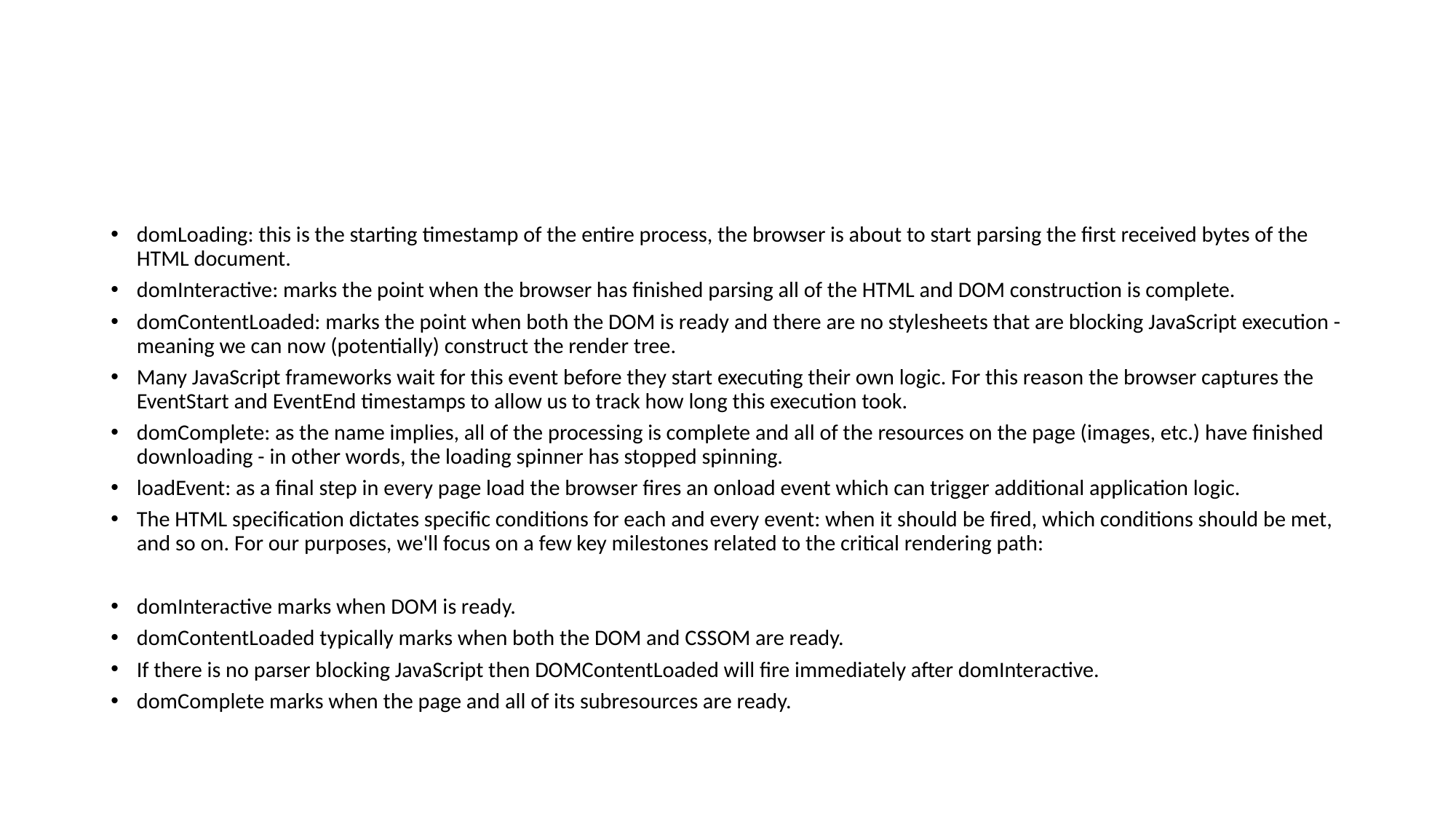

#
domLoading: this is the starting timestamp of the entire process, the browser is about to start parsing the first received bytes of the HTML document.
domInteractive: marks the point when the browser has finished parsing all of the HTML and DOM construction is complete.
domContentLoaded: marks the point when both the DOM is ready and there are no stylesheets that are blocking JavaScript execution - meaning we can now (potentially) construct the render tree.
Many JavaScript frameworks wait for this event before they start executing their own logic. For this reason the browser captures the EventStart and EventEnd timestamps to allow us to track how long this execution took.
domComplete: as the name implies, all of the processing is complete and all of the resources on the page (images, etc.) have finished downloading - in other words, the loading spinner has stopped spinning.
loadEvent: as a final step in every page load the browser fires an onload event which can trigger additional application logic.
The HTML specification dictates specific conditions for each and every event: when it should be fired, which conditions should be met, and so on. For our purposes, we'll focus on a few key milestones related to the critical rendering path:

domInteractive marks when DOM is ready.
domContentLoaded typically marks when both the DOM and CSSOM are ready.
If there is no parser blocking JavaScript then DOMContentLoaded will fire immediately after domInteractive.
domComplete marks when the page and all of its subresources are ready.